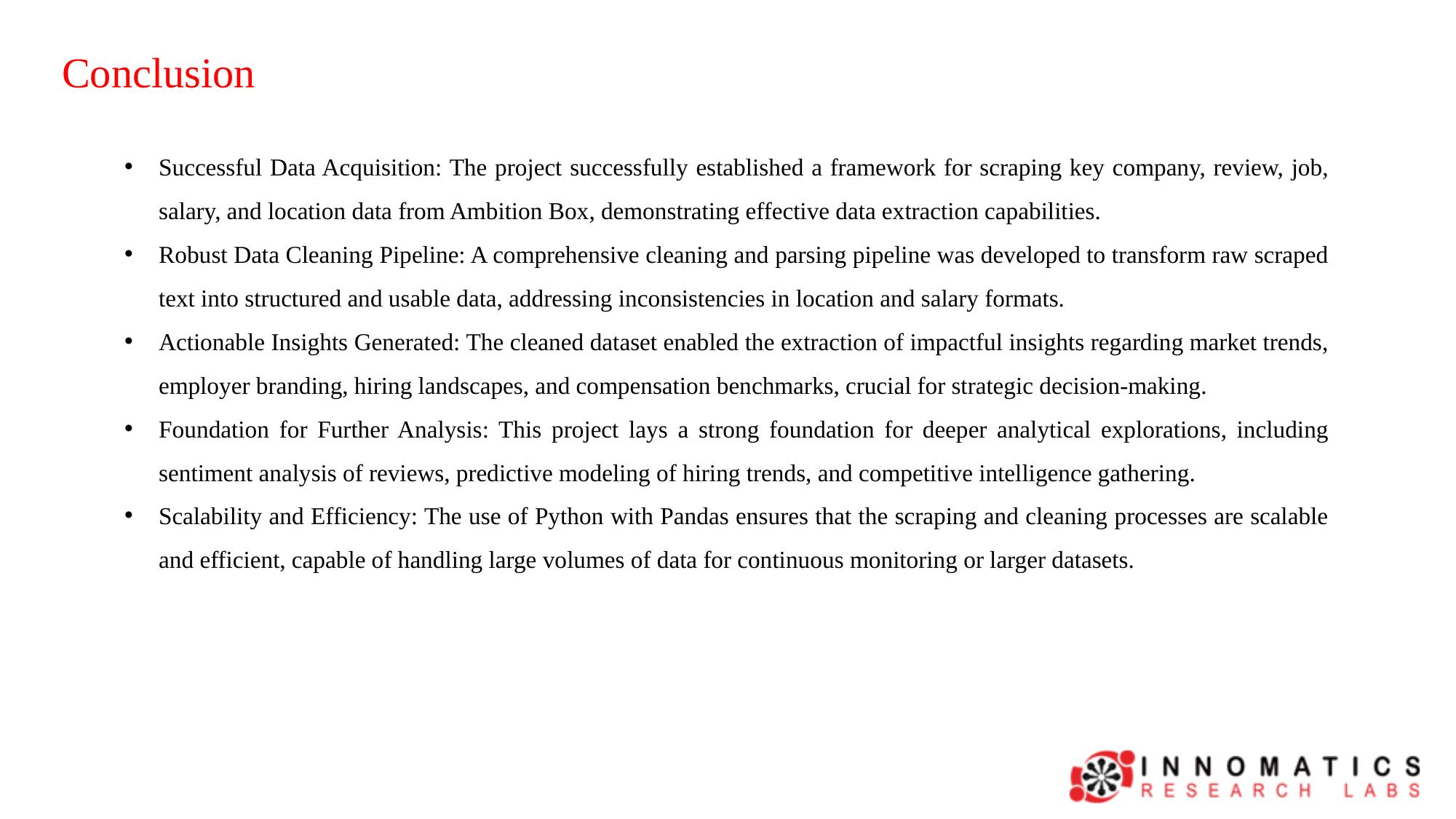

Conclusion
Successful Data Acquisition: The project successfully established a framework for scraping key company, review, job, salary, and location data from Ambition Box, demonstrating effective data extraction capabilities.
Robust Data Cleaning Pipeline: A comprehensive cleaning and parsing pipeline was developed to transform raw scraped text into structured and usable data, addressing inconsistencies in location and salary formats.
Actionable Insights Generated: The cleaned dataset enabled the extraction of impactful insights regarding market trends, employer branding, hiring landscapes, and compensation benchmarks, crucial for strategic decision-making.
Foundation for Further Analysis: This project lays a strong foundation for deeper analytical explorations, including sentiment analysis of reviews, predictive modeling of hiring trends, and competitive intelligence gathering.
Scalability and Efficiency: The use of Python with Pandas ensures that the scraping and cleaning processes are scalable and efficient, capable of handling large volumes of data for continuous monitoring or larger datasets.